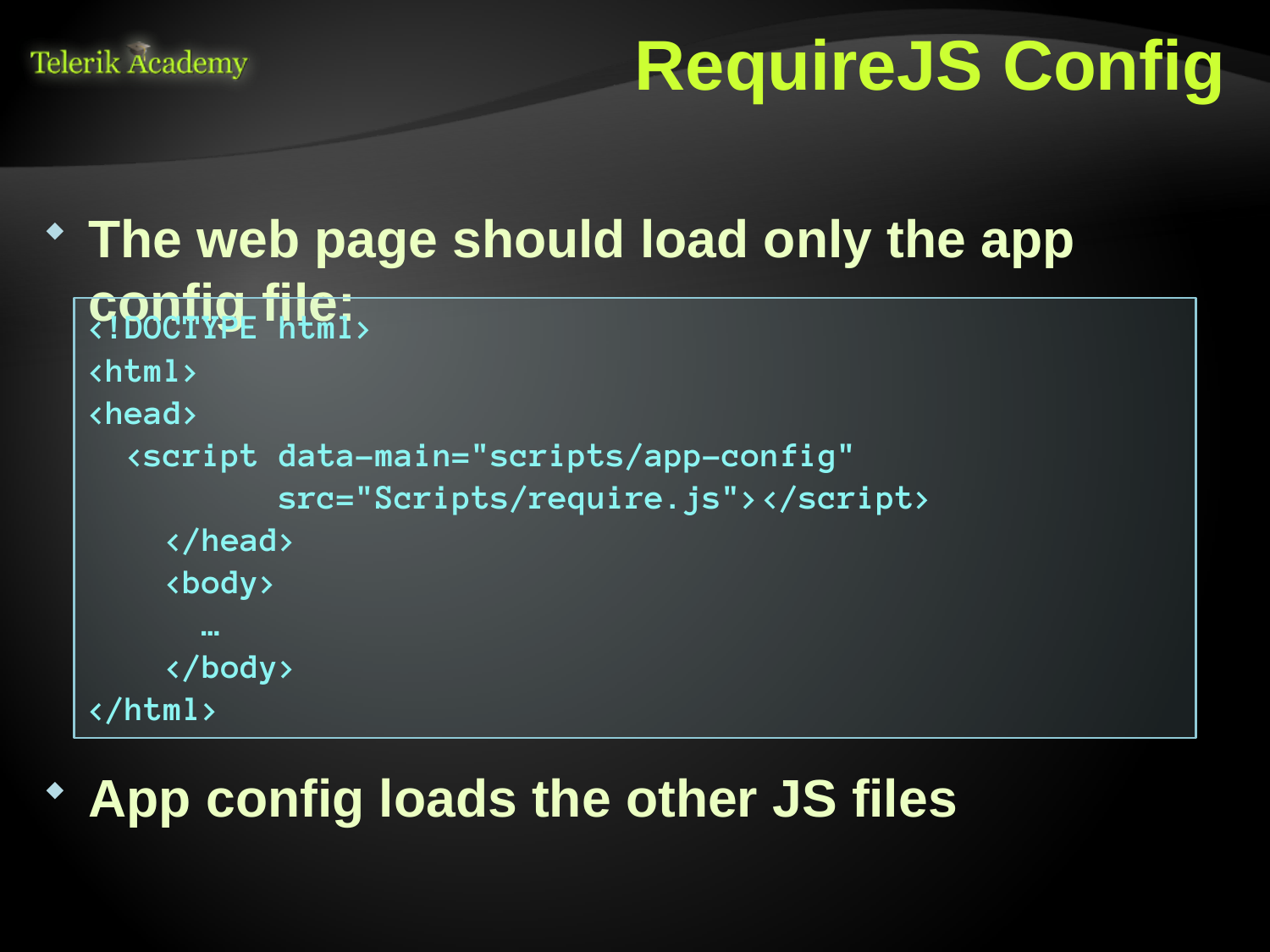

# RequireJS Config
The web page should load only the app config file:

<!DOCTYPE html>
<html>
<head>
  <script data-main="scripts/app-config"
          src="Scripts/require.js"></script>
    </head>
    <body>
      …
    </body>
</html>
App config loads the other JS files